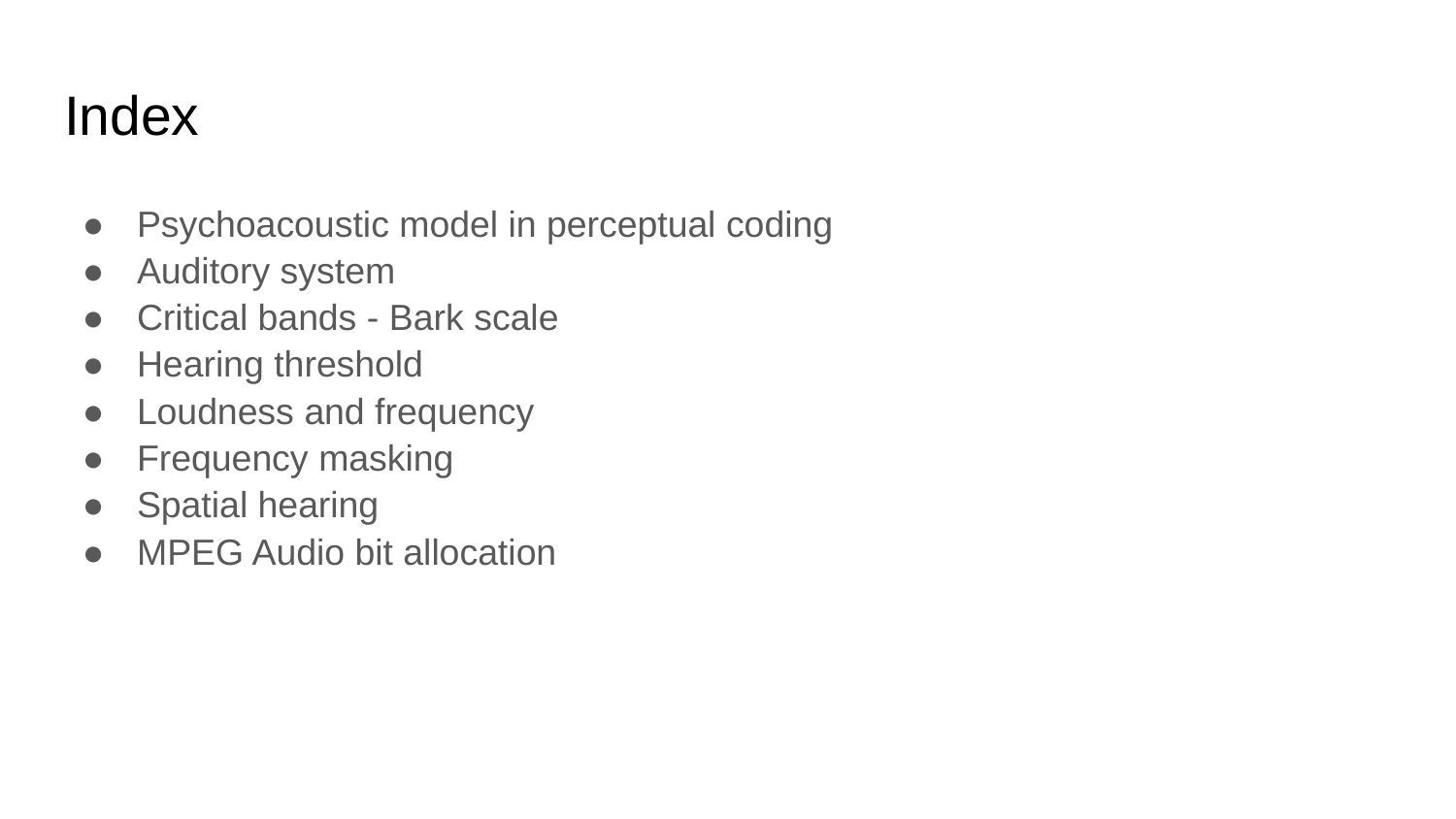

# Index
Psychoacoustic model in perceptual coding
Auditory system
Critical bands - Bark scale
Hearing threshold
Loudness and frequency
Frequency masking
Spatial hearing
MPEG Audio bit allocation